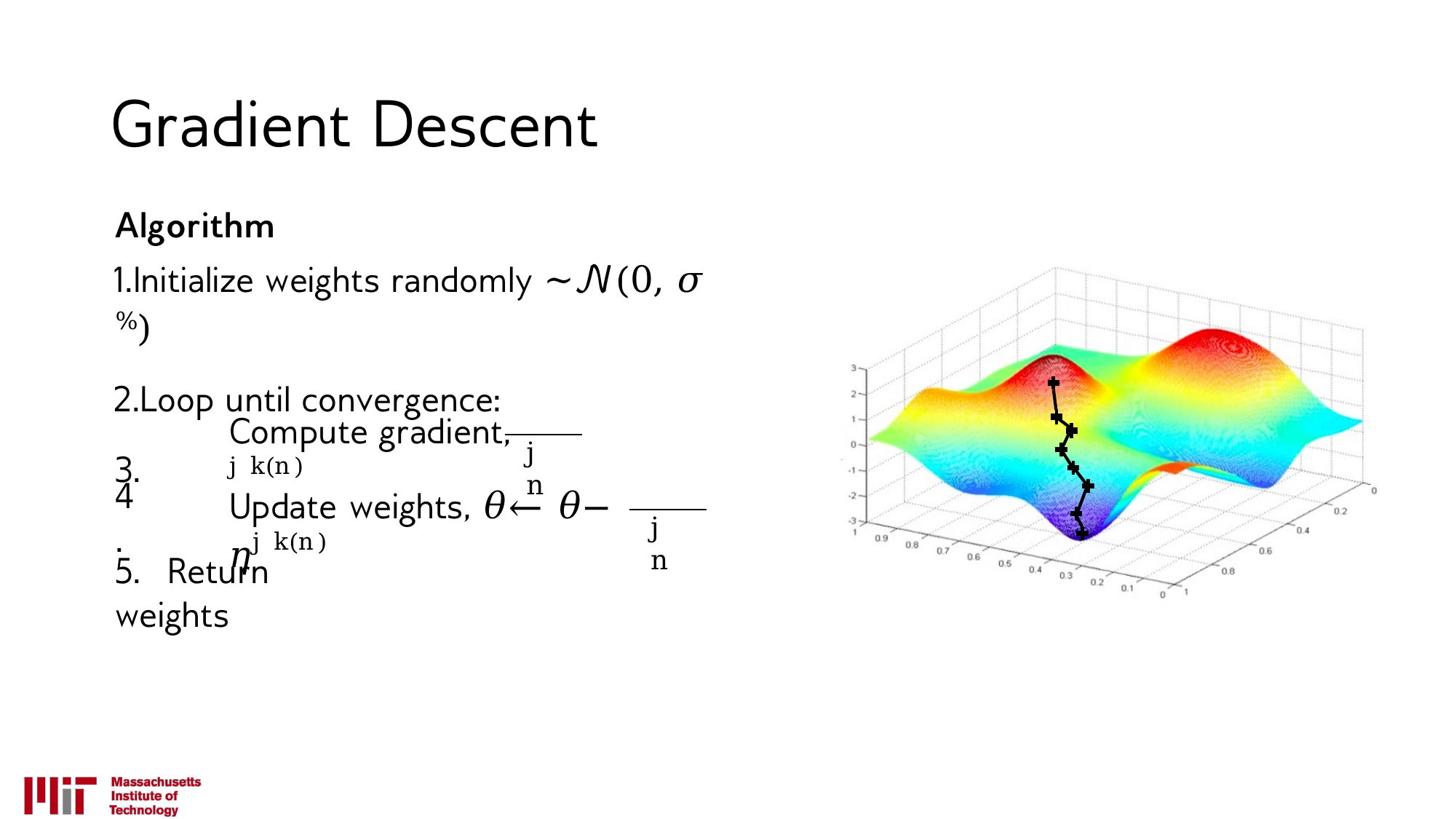

# Gradient Descent
Algorithm

Initialize weights randomly ~𝒩(0, 𝜎%)
Loop until convergence: 3.

Compute gradient, jk(n)

jn

4.

Update weights, 𝜃← 𝜃− 𝜂jk(n)

jn

5.	Return weights